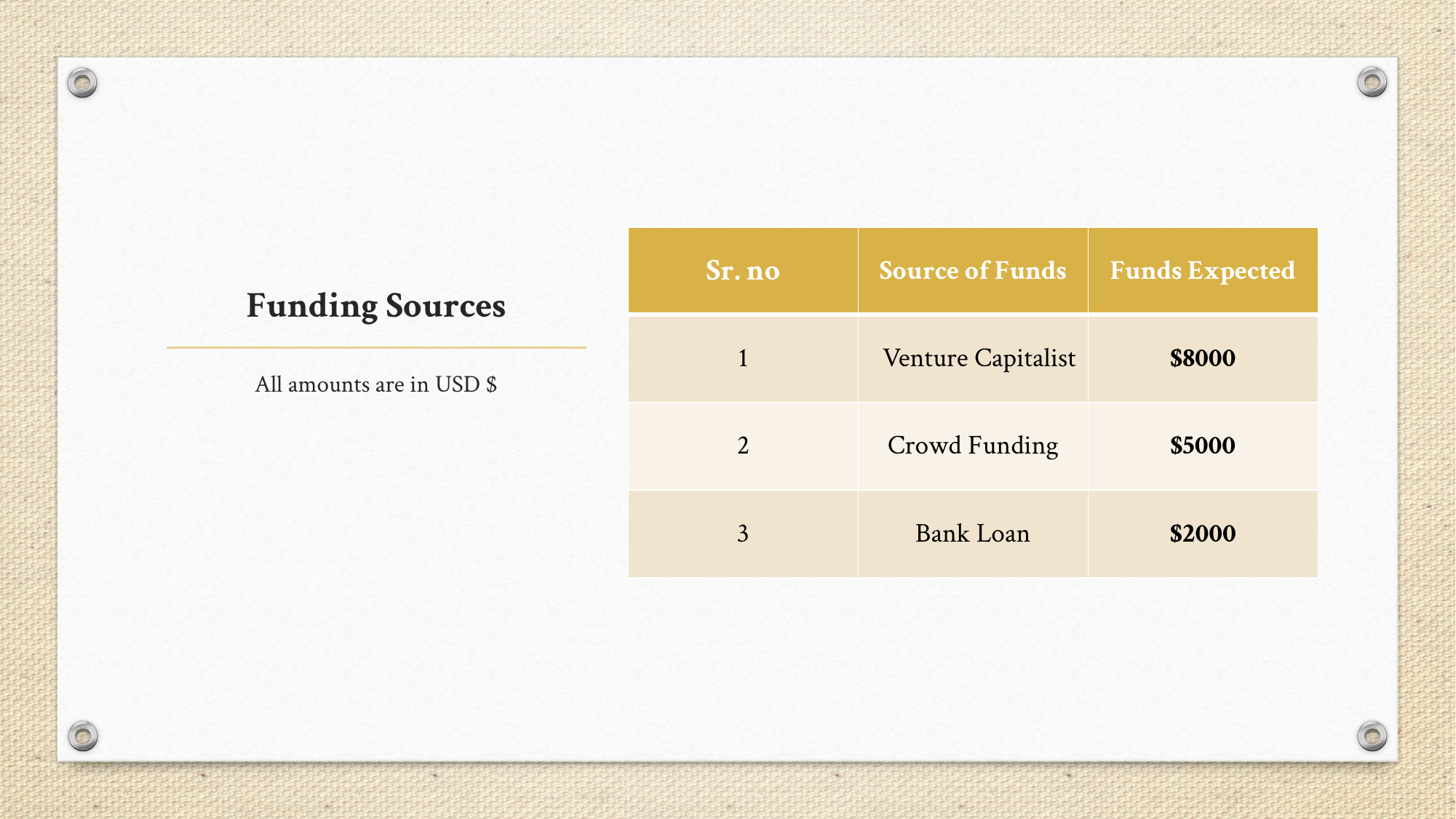

# Funding Sources
| Sr. no | Source of Funds | Funds Expected |
| --- | --- | --- |
| 1 | Venture Capitalist | $8000 |
| 2 | Crowd Funding | $5000 |
| 3 | Bank Loan | $2000 |
All amounts are in USD $